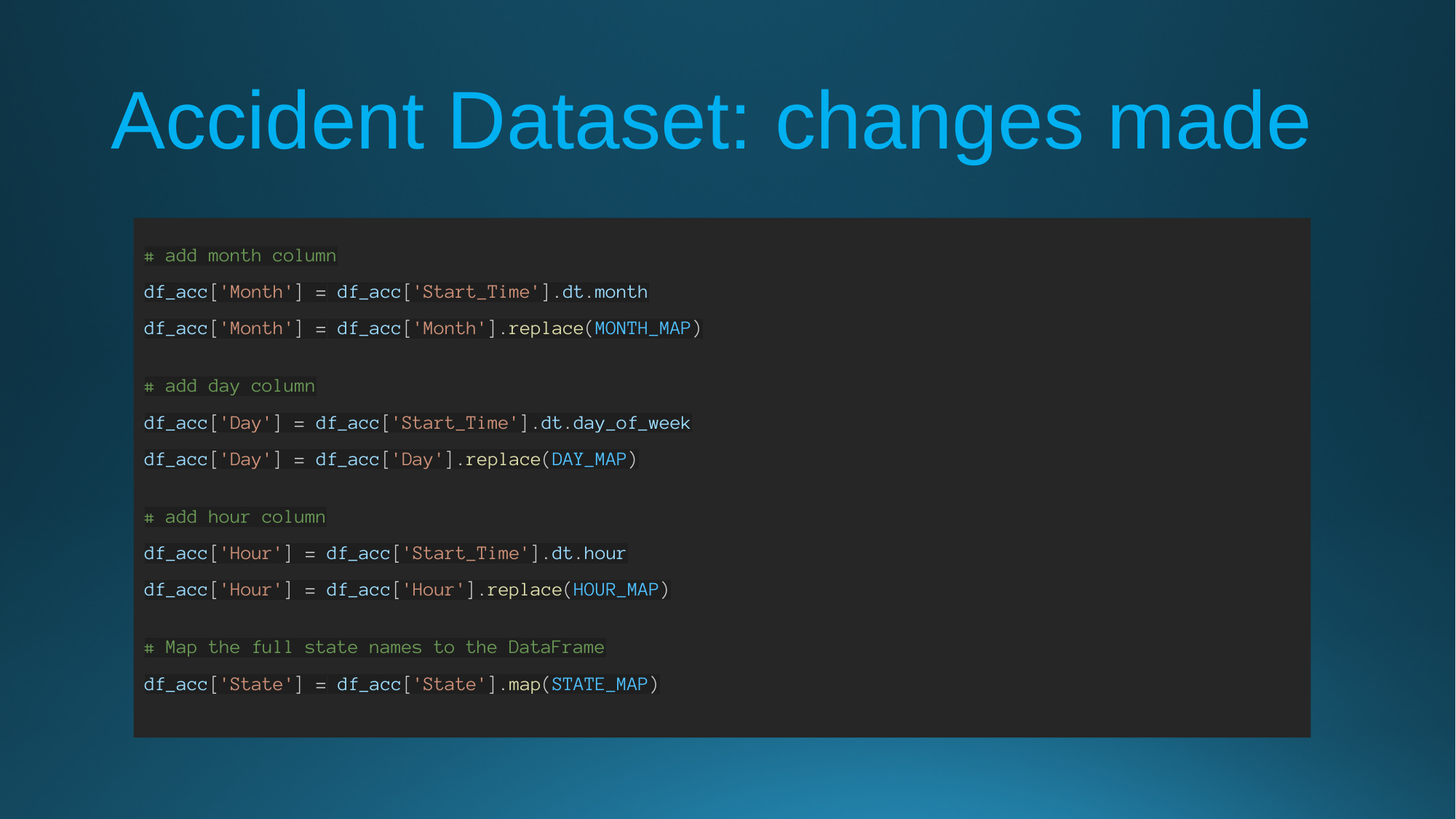

# Accident Dataset: changes made
# add month column
df_acc['Month'] = df_acc['Start_Time'].dt.month
df_acc['Month'] = df_acc['Month'].replace(MONTH_MAP)
# add day column
df_acc['Day'] = df_acc['Start_Time'].dt.day_of_week
df_acc['Day'] = df_acc['Day'].replace(DAY_MAP)
# add hour column
df_acc['Hour'] = df_acc['Start_Time'].dt.hour
df_acc['Hour'] = df_acc['Hour'].replace(HOUR_MAP)
# Map the full state names to the DataFrame
df_acc['State'] = df_acc['State'].map(STATE_MAP)